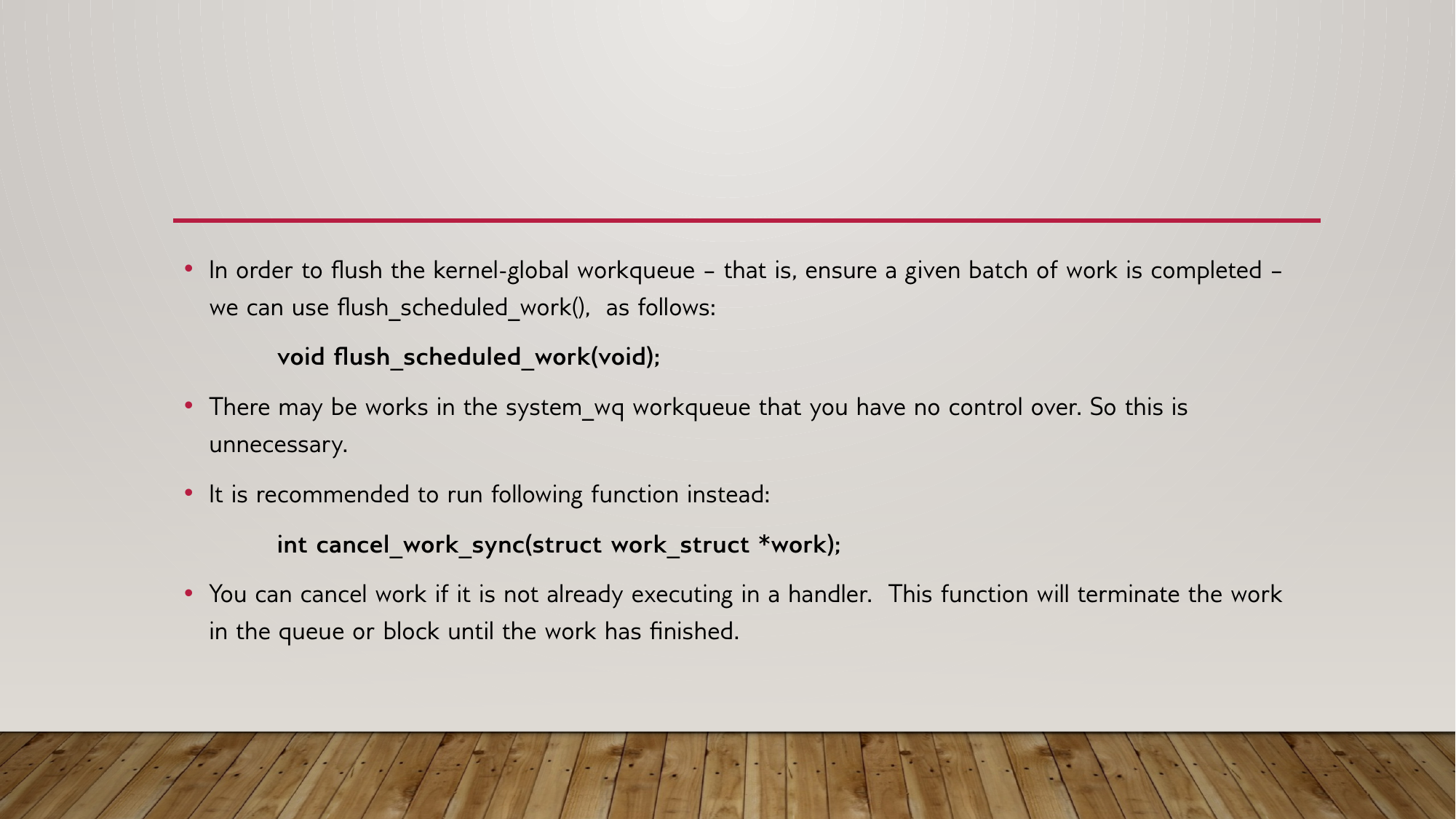

In order to flush the kernel-global workqueue – that is, ensure a given batch of work is completed – we can use flush_scheduled_work(),  as follows:
	void flush_scheduled_work(void);
There may be works in the system_wq workqueue that you have no control over. So this is unnecessary.
It is recommended to run following function instead:
	int cancel_work_sync(struct work_struct *work);
You can cancel work if it is not already executing in a handler.  This function will terminate the work in the queue or block until the work has finished.